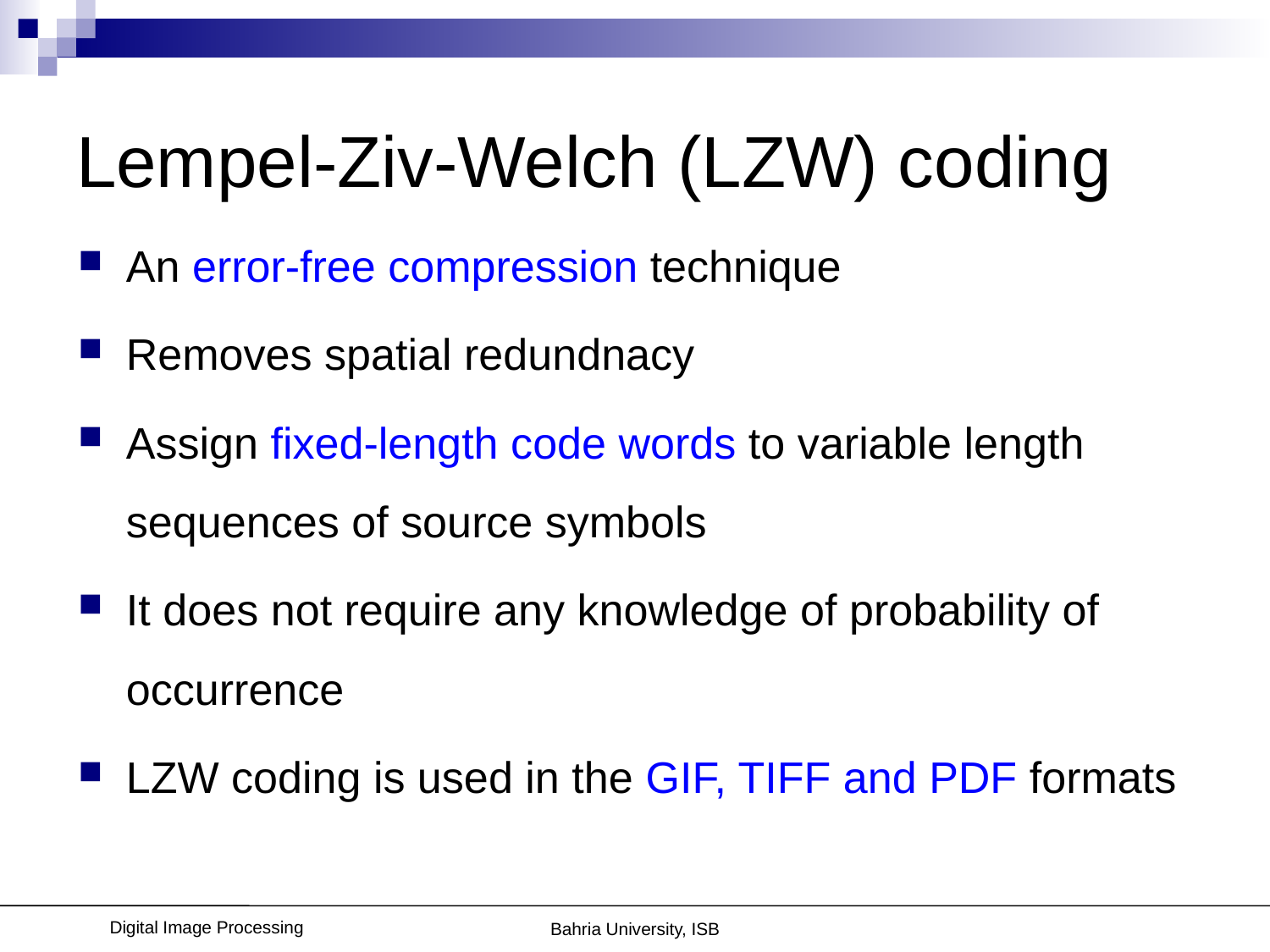

# Lempel-Ziv-Welch (LZW) coding
An error-free compression technique
Removes spatial redundnacy
Assign fixed-length code words to variable length sequences of source symbols
It does not require any knowledge of probability of occurrence
LZW coding is used in the GIF, TIFF and PDF formats